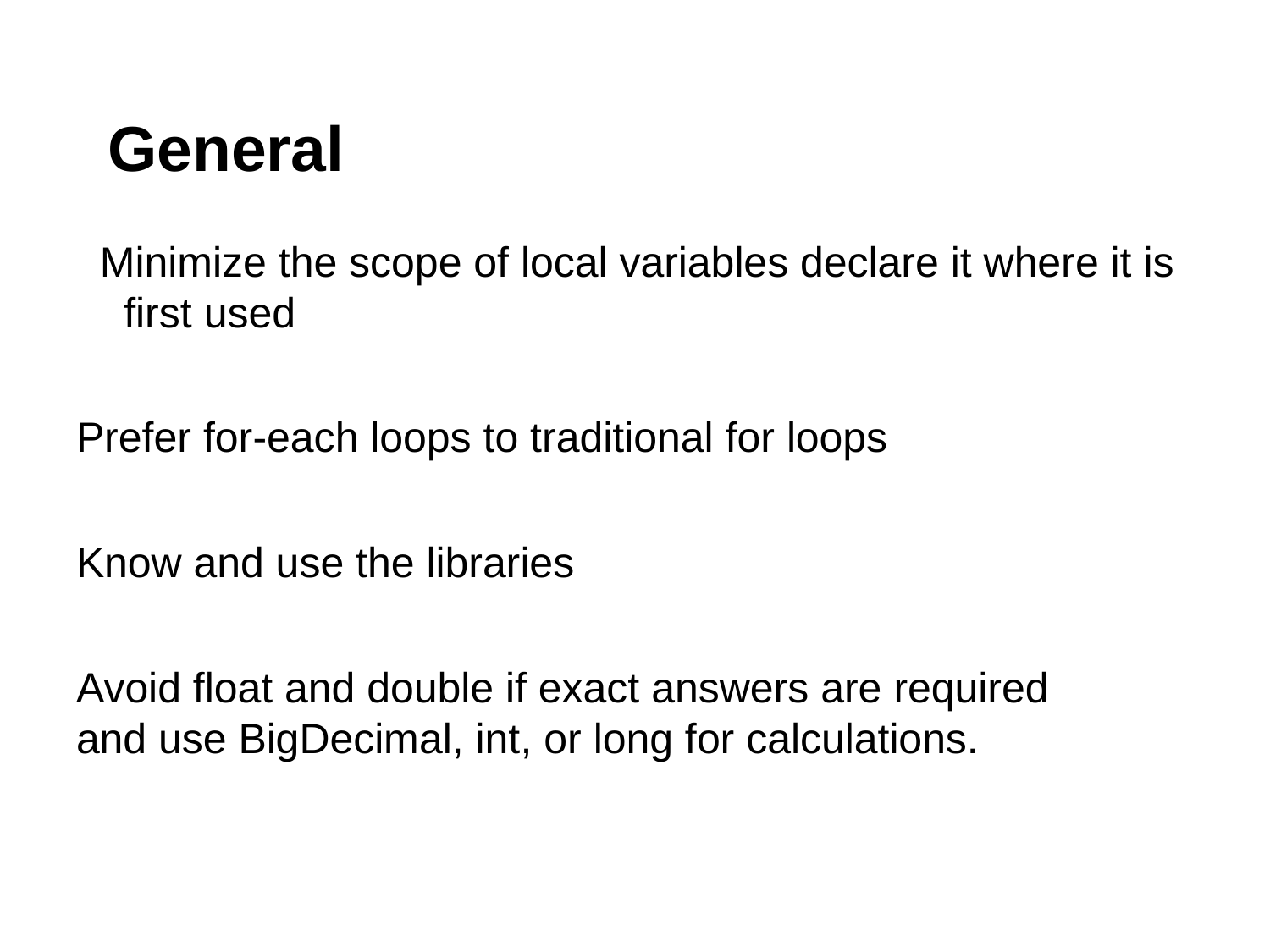

# General
  Minimize the scope of local variables declare it where it is first used

Prefer for-each loops to traditional for loops

Know and use the libraries

Avoid float and double if exact answers are required
and use BigDecimal, int, or long for calculations.